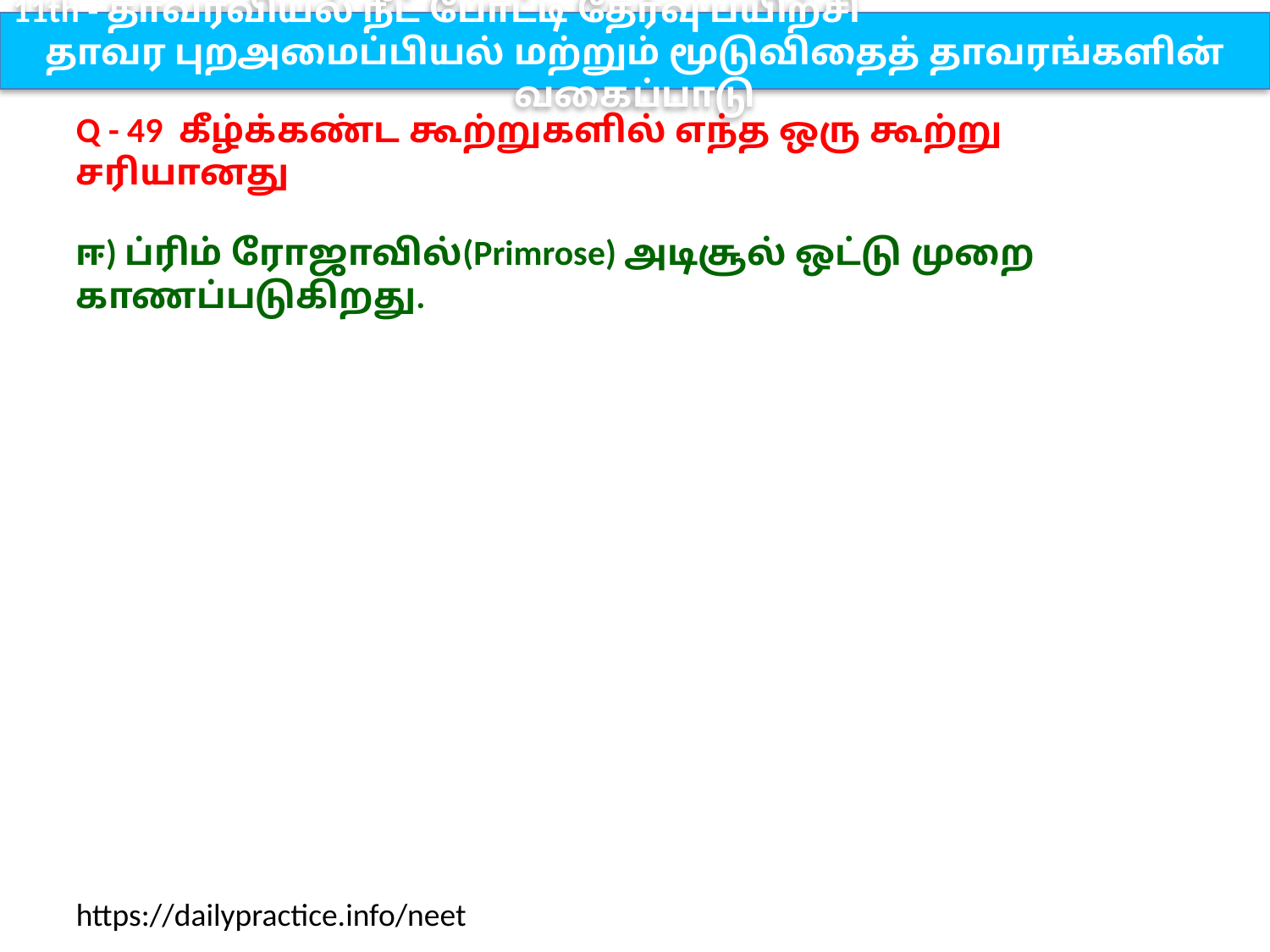

11th - தாவரவியல் நீட் போட்டி தேர்வு பயிற்சி
தாவர புறஅமைப்பியல் மற்றும் மூடுவிதைத் தாவரங்களின் வகைப்பாடு

Q - 49  கீழ்க்கண்ட கூற்றுகளில் எந்த ஒரு கூற்று சரியானது

ஈ) ப்ரிம் ரோஜாவில்(Primrose) அடிசூல் ஒட்டு முறை காணப்படுகிறது.
https://dailypractice.info/neet